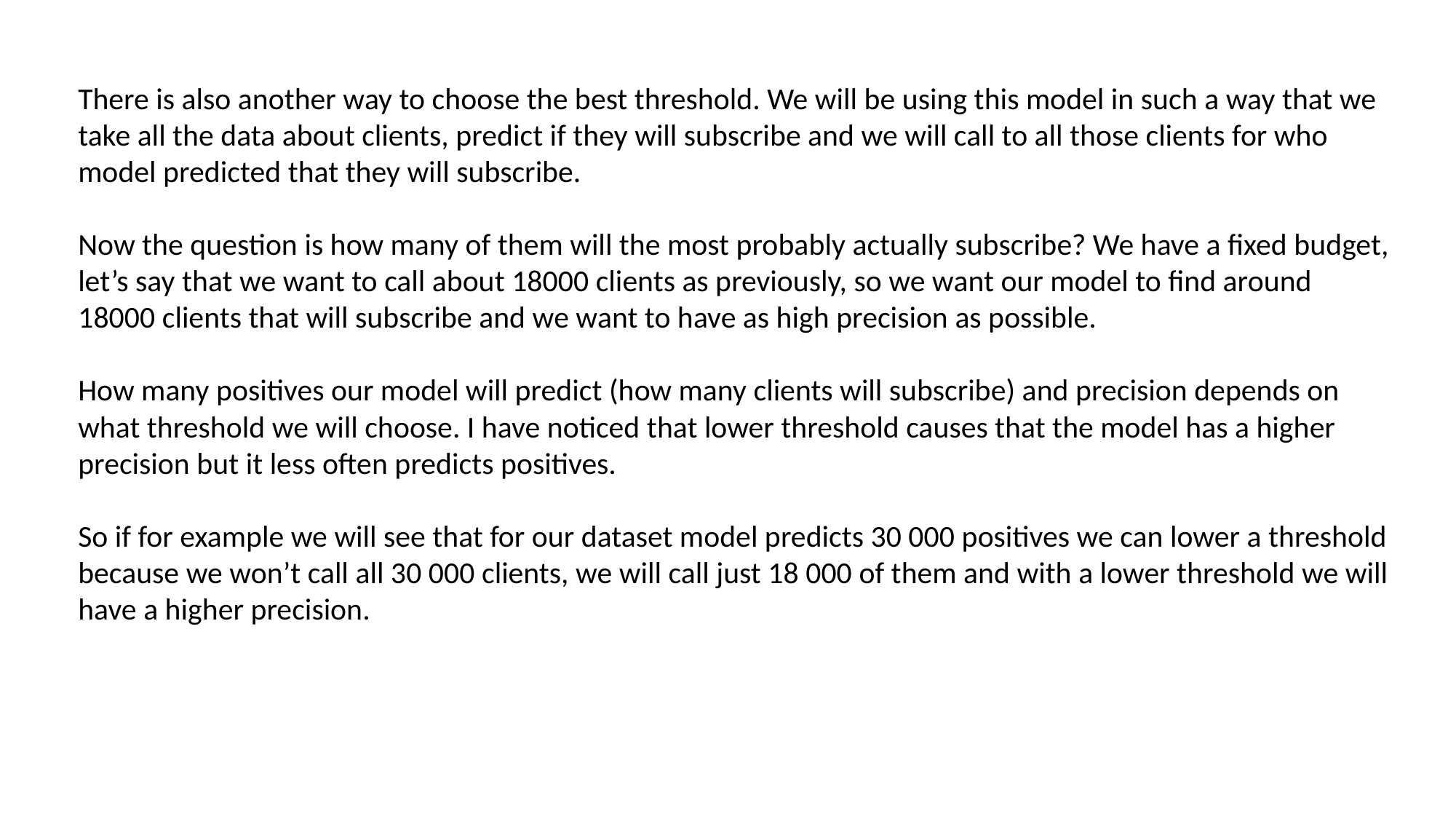

There is also another way to choose the best threshold. We will be using this model in such a way that we take all the data about clients, predict if they will subscribe and we will call to all those clients for who model predicted that they will subscribe.

Now the question is how many of them will the most probably actually subscribe? We have a fixed budget, let’s say that we want to call about 18000 clients as previously, so we want our model to find around 18000 clients that will subscribe and we want to have as high precision as possible.

How many positives our model will predict (how many clients will subscribe) and precision depends on what threshold we will choose. I have noticed that lower threshold causes that the model has a higher precision but it less often predicts positives.

So if for example we will see that for our dataset model predicts 30 000 positives we can lower a threshold because we won’t call all 30 000 clients, we will call just 18 000 of them and with a lower threshold we will have a higher precision.